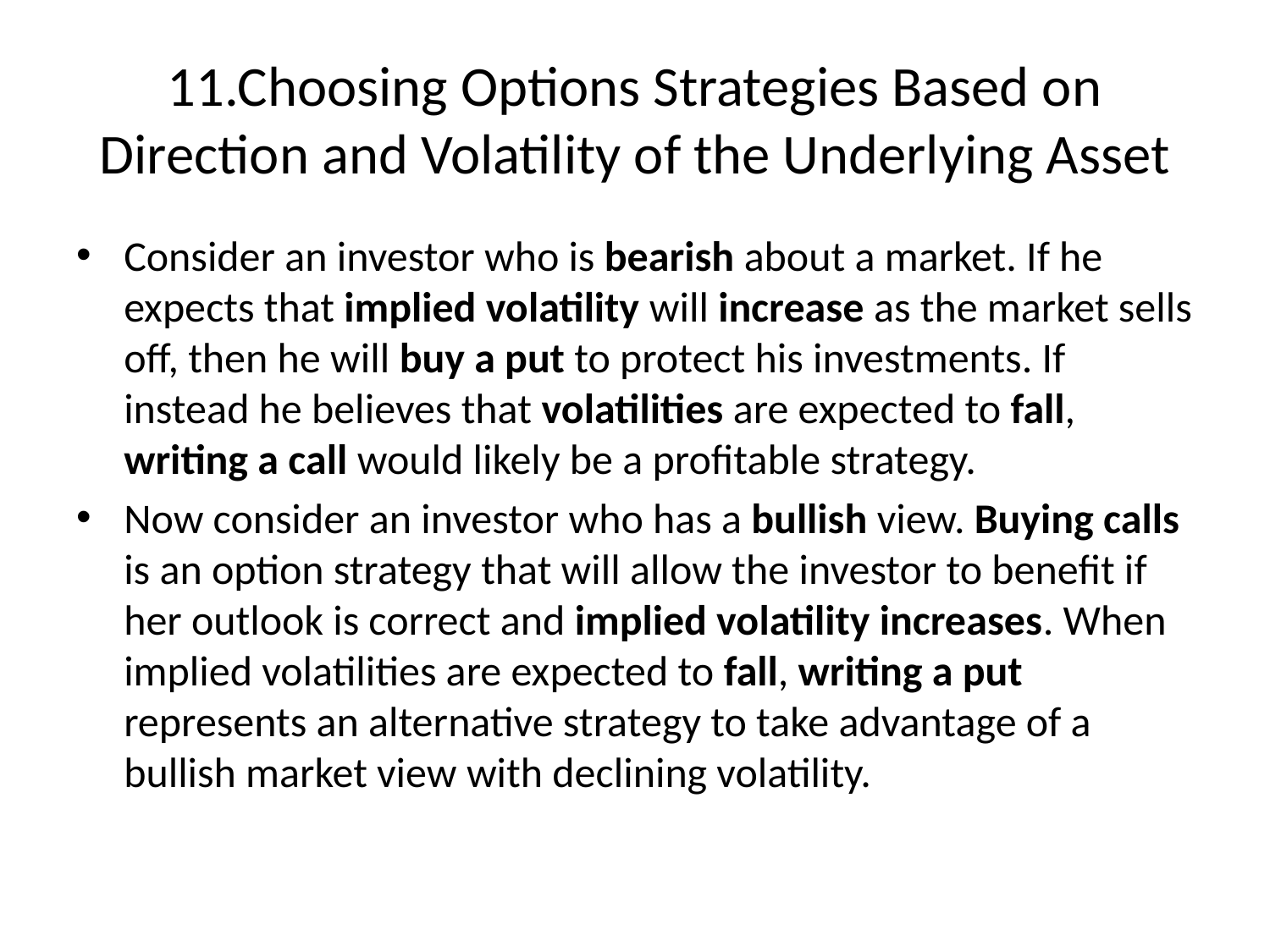

# 11.Choosing Options Strategies Based on Direction and Volatility of the Underlying Asset
Consider an investor who is bearish about a market. If he expects that implied volatility will increase as the market sells off, then he will buy a put to protect his investments. If instead he believes that volatilities are expected to fall, writing a call would likely be a profitable strategy.
Now consider an investor who has a bullish view. Buying calls is an option strategy that will allow the investor to benefit if her outlook is correct and implied volatility increases. When implied volatilities are expected to fall, writing a put represents an alternative strategy to take advantage of a bullish market view with declining volatility.